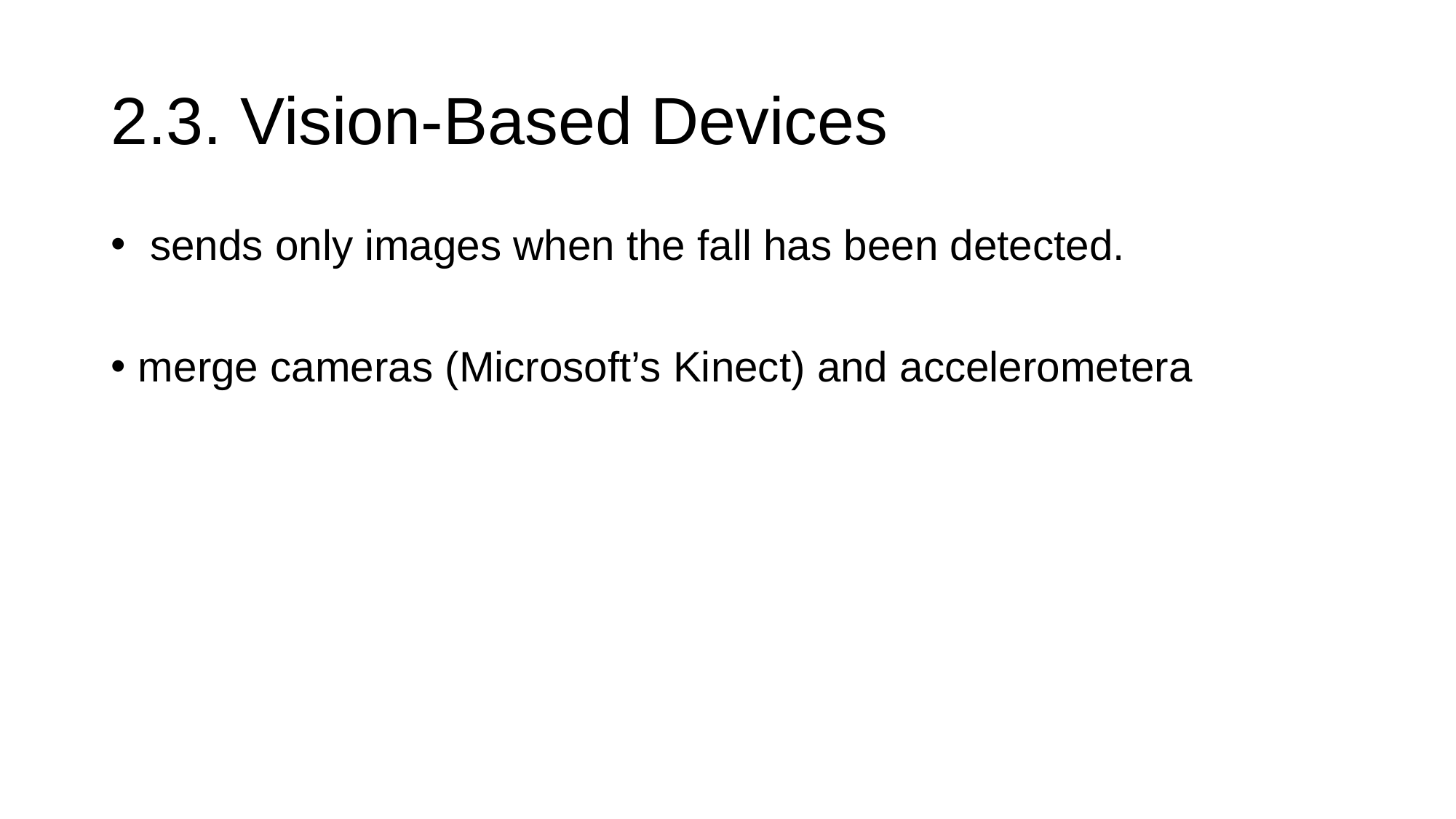

# 2.3. Vision-Based Devices
 sends only images when the fall has been detected.

merge cameras (Microsoft’s Kinect) and accelerometera